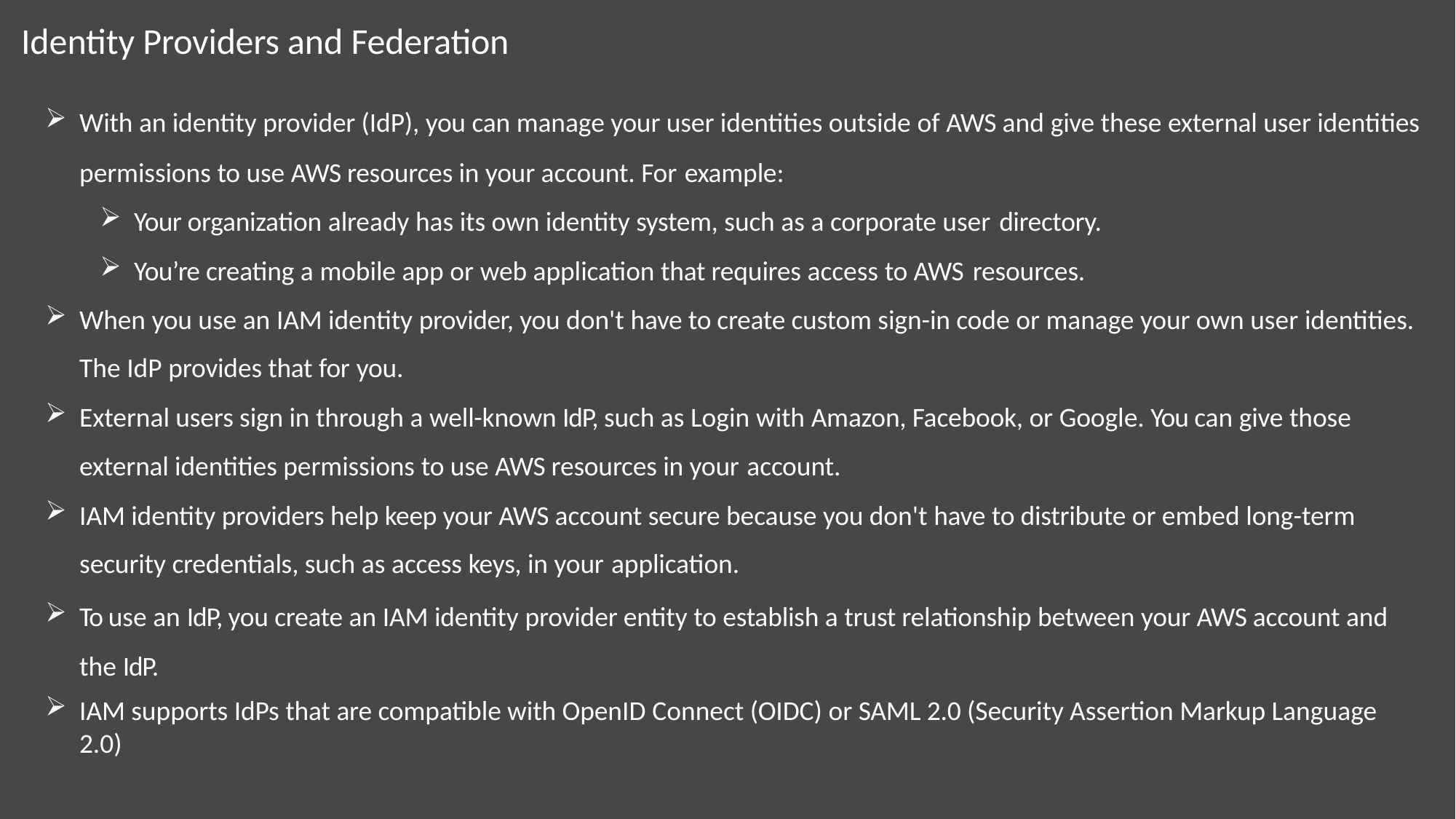

# Identity Providers and Federation
With an identity provider (IdP), you can manage your user identities outside of AWS and give these external user identities  permissions to use AWS resources in your account. For example:
Your organization already has its own identity system, such as a corporate user directory.
You’re creating a mobile app or web application that requires access to AWS resources.
When you use an IAM identity provider, you don't have to create custom sign-in code or manage your own user identities.  The IdP provides that for you.
External users sign in through a well-known IdP, such as Login with Amazon, Facebook, or Google. You can give those  external identities permissions to use AWS resources in your account.
IAM identity providers help keep your AWS account secure because you don't have to distribute or embed long-term  security credentials, such as access keys, in your application.
To use an IdP, you create an IAM identity provider entity to establish a trust relationship between your AWS account and  the IdP.
IAM supports IdPs that are compatible with OpenID Connect (OIDC) or SAML 2.0 (Security Assertion Markup Language 2.0)